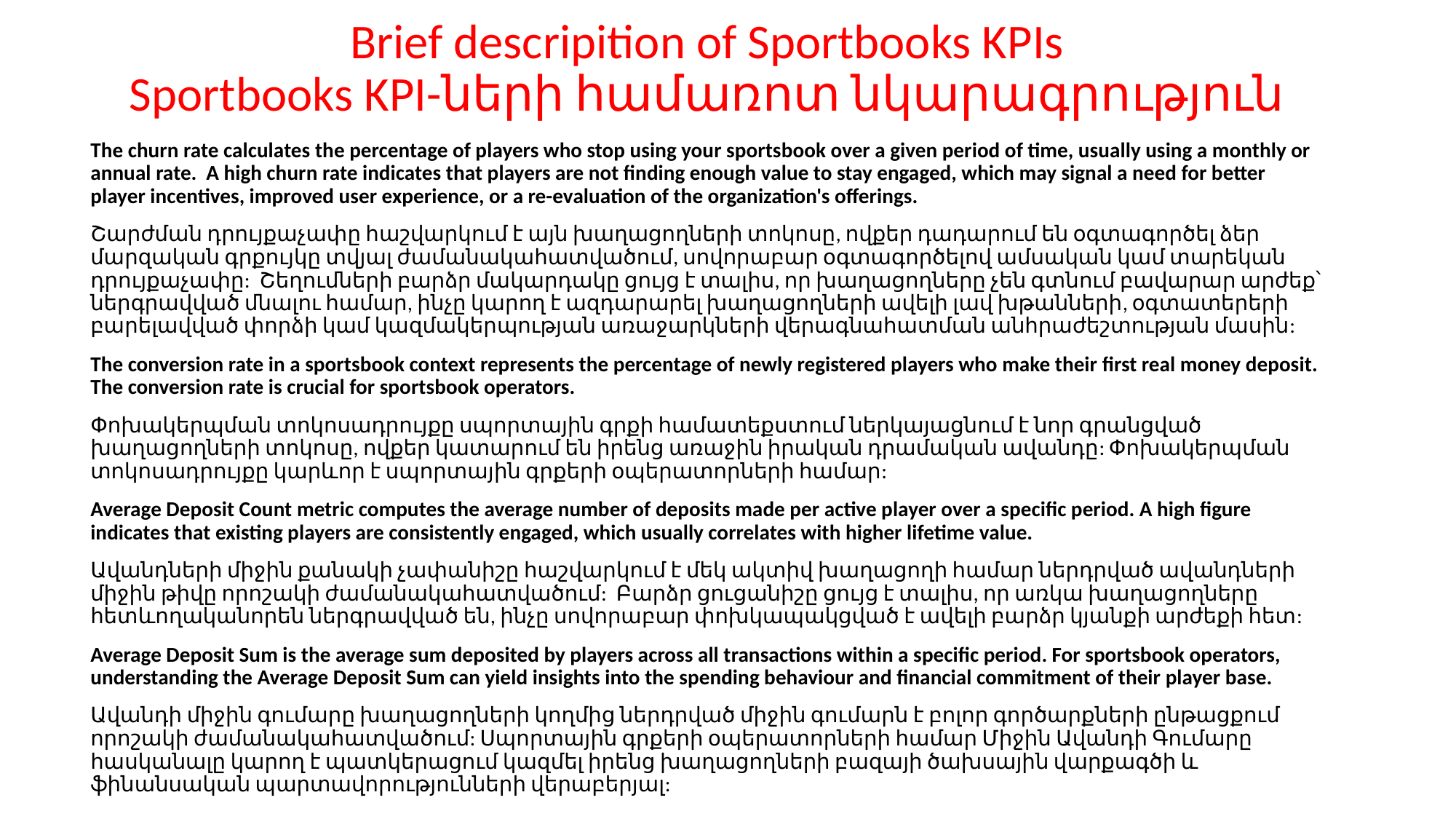

# Brief descripition of Sportbooks KPIs Sportbooks KPI-ների համառոտ նկարագրություն
The churn rate calculates the percentage of players who stop using your sportsbook over a given period of time, usually using a monthly or annual rate.  A high churn rate indicates that players are not finding enough value to stay engaged, which may signal a need for better player incentives, improved user experience, or a re-evaluation of the organization's offerings.
Շարժման դրույքաչափը հաշվարկում է այն խաղացողների տոկոսը, ովքեր դադարում են օգտագործել ձեր մարզական գրքույկը տվյալ ժամանակահատվածում, սովորաբար օգտագործելով ամսական կամ տարեկան դրույքաչափը:  Շեղումների բարձր մակարդակը ցույց է տալիս, որ խաղացողները չեն գտնում բավարար արժեք՝ ներգրավված մնալու համար, ինչը կարող է ազդարարել խաղացողների ավելի լավ խթանների, օգտատերերի բարելավված փորձի կամ կազմակերպության առաջարկների վերագնահատման անհրաժեշտության մասին:
The conversion rate in a sportsbook context represents the percentage of newly registered players who make their first real money deposit. The conversion rate is crucial for sportsbook operators.
Փոխակերպման տոկոսադրույքը սպորտային գրքի համատեքստում ներկայացնում է նոր գրանցված խաղացողների տոկոսը, ովքեր կատարում են իրենց առաջին իրական դրամական ավանդը: Փոխակերպման տոկոսադրույքը կարևոր է սպորտային գրքերի օպերատորների համար:
Average Deposit Count metric computes the average number of deposits made per active player over a specific period. A high figure indicates that existing players are consistently engaged, which usually correlates with higher lifetime value.
Ավանդների միջին քանակի չափանիշը հաշվարկում է մեկ ակտիվ խաղացողի համար ներդրված ավանդների միջին թիվը որոշակի ժամանակահատվածում:  Բարձր ցուցանիշը ցույց է տալիս, որ առկա խաղացողները հետևողականորեն ներգրավված են, ինչը սովորաբար փոխկապակցված է ավելի բարձր կյանքի արժեքի հետ:
Average Deposit Sum is the average sum deposited by players across all transactions within a specific period. For sportsbook operators, understanding the Average Deposit Sum can yield insights into the spending behaviour and financial commitment of their player base.
Ավանդի միջին գումարը խաղացողների կողմից ներդրված միջին գումարն է բոլոր գործարքների ընթացքում որոշակի ժամանակահատվածում: Սպորտային գրքերի օպերատորների համար Միջին Ավանդի Գումարը հասկանալը կարող է պատկերացում կազմել իրենց խաղացողների բազայի ծախսային վարքագծի և ֆինանսական պարտավորությունների վերաբերյալ: